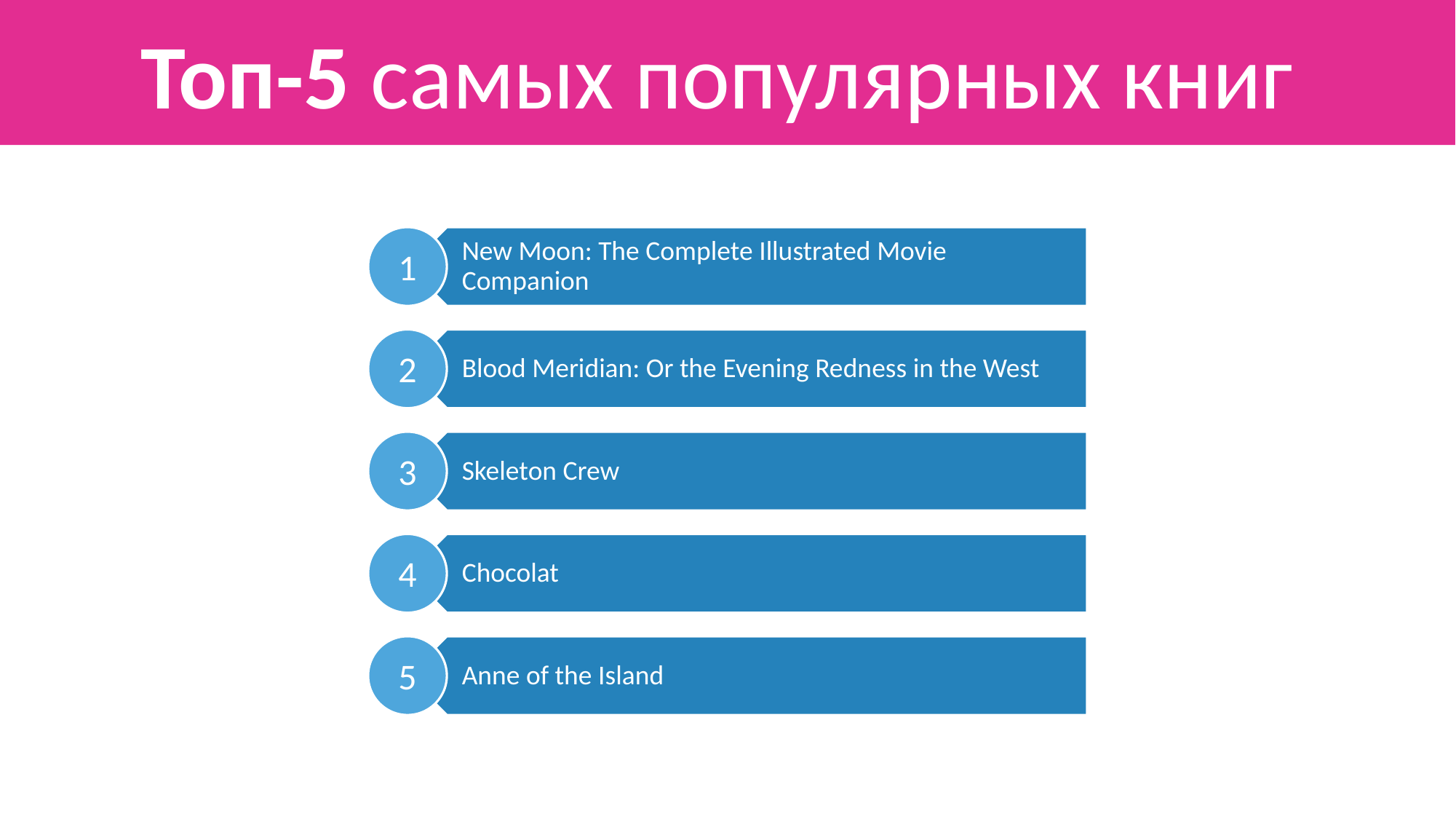

Топ-5 самых популярных книг
New Moon: The Complete Illustrated Movie Companion
1
Blood Meridian: Or the Evening Redness in the West
2
Skeleton Crew
3
Chocolat
4
Anne of the Island
5